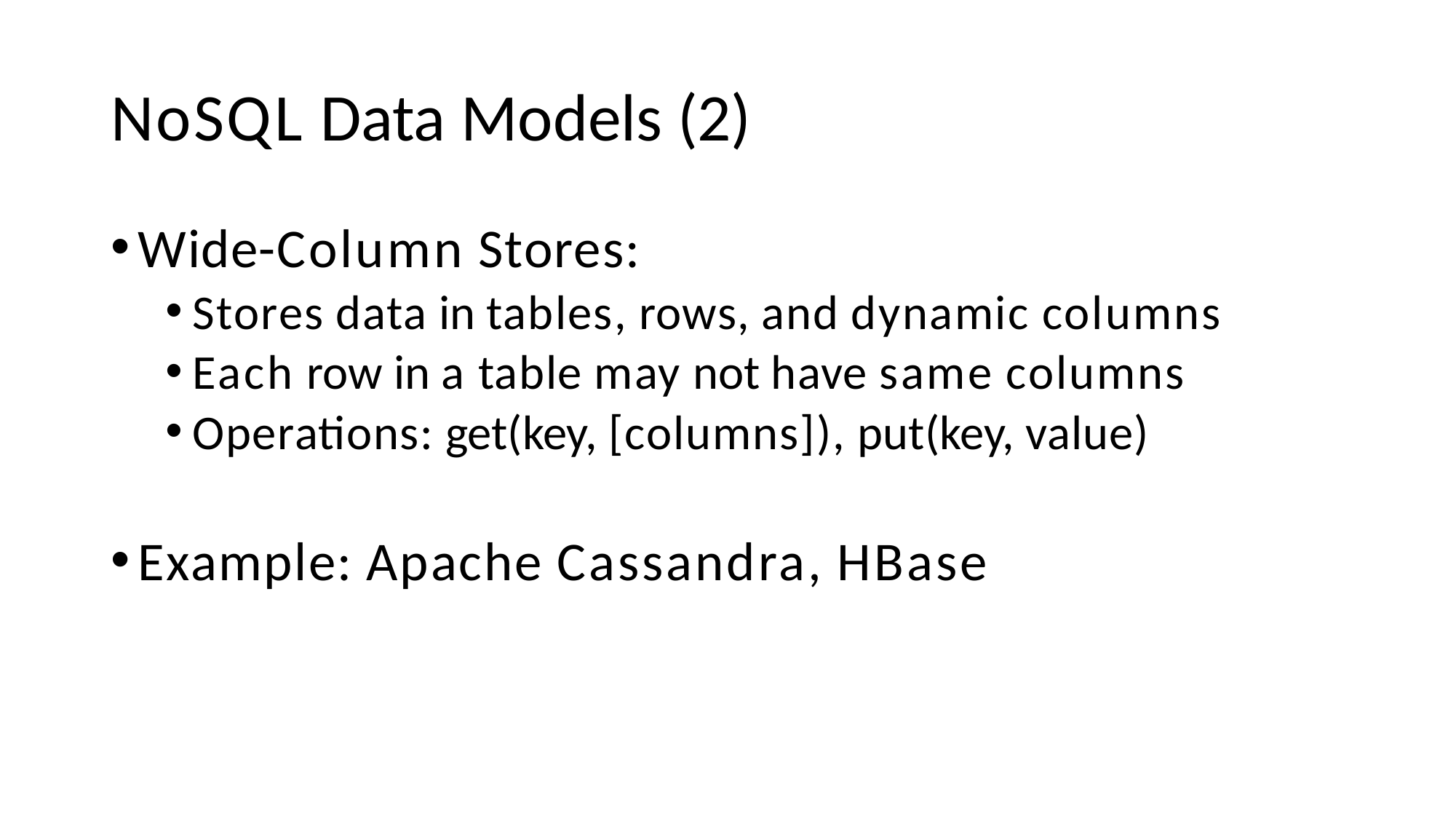

# NoSQL Data Models (2)
Wide-Column Stores:
Stores data in tables, rows, and dynamic columns
Each row in a table may not have same columns
Operations: get(key, [columns]), put(key, value)

Example: Apache Cassandra, HBase